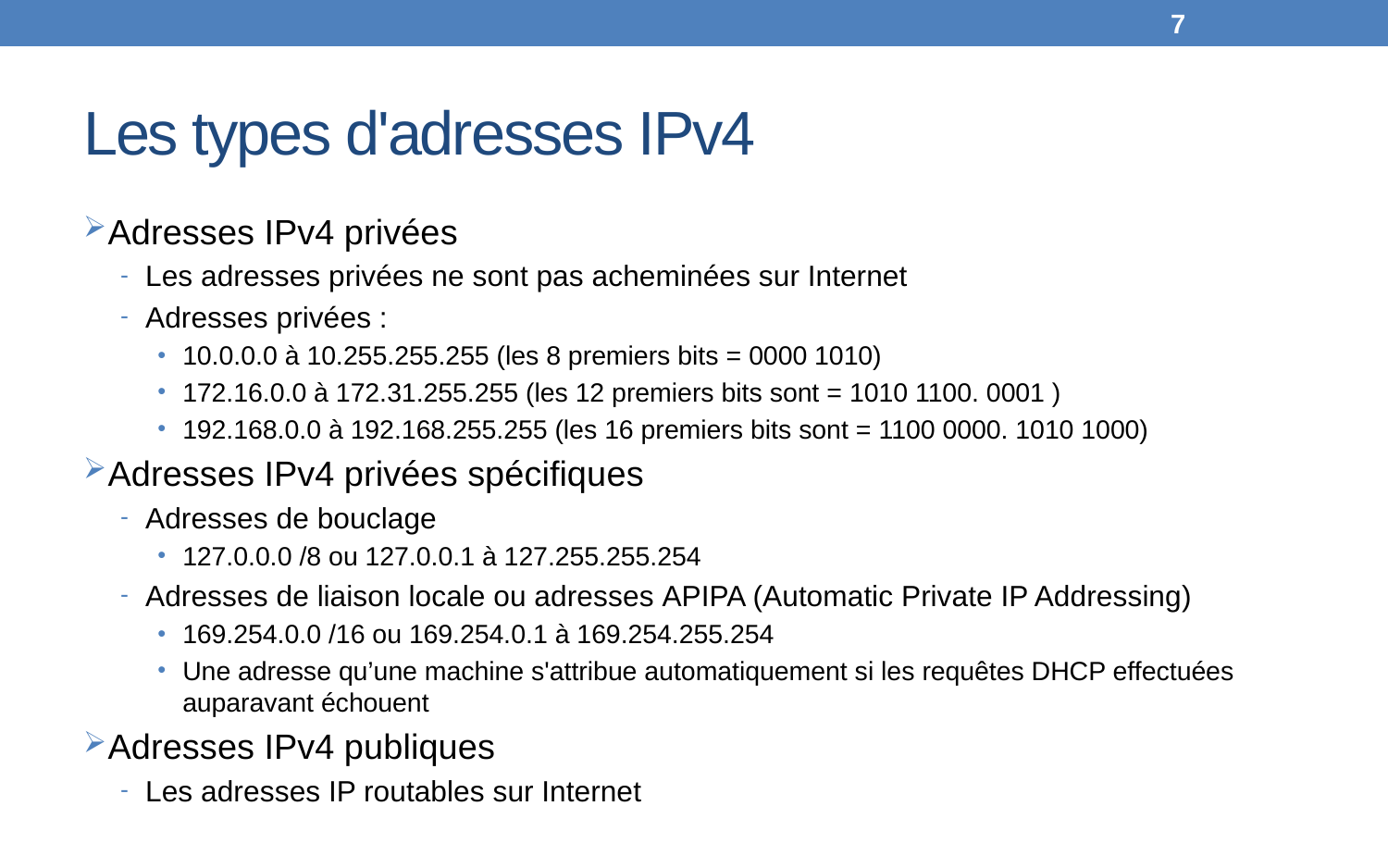

7
# Les types d'adresses IPv4
Adresses IPv4 privées
Les adresses privées ne sont pas acheminées sur Internet
Adresses privées :
10.0.0.0 à 10.255.255.255 (les 8 premiers bits = 0000 1010)
172.16.0.0 à 172.31.255.255 (les 12 premiers bits sont = 1010 1100. 0001 )
192.168.0.0 à 192.168.255.255 (les 16 premiers bits sont = 1100 0000. 1010 1000)
Adresses IPv4 privées spécifiques
Adresses de bouclage
127.0.0.0 /8 ou 127.0.0.1 à 127.255.255.254
Adresses de liaison locale ou adresses APIPA (Automatic Private IP Addressing)
169.254.0.0 /16 ou 169.254.0.1 à 169.254.255.254
Une adresse qu’une machine s'attribue automatiquement si les requêtes DHCP effectuées auparavant échouent
Adresses IPv4 publiques
Les adresses IP routables sur Internet